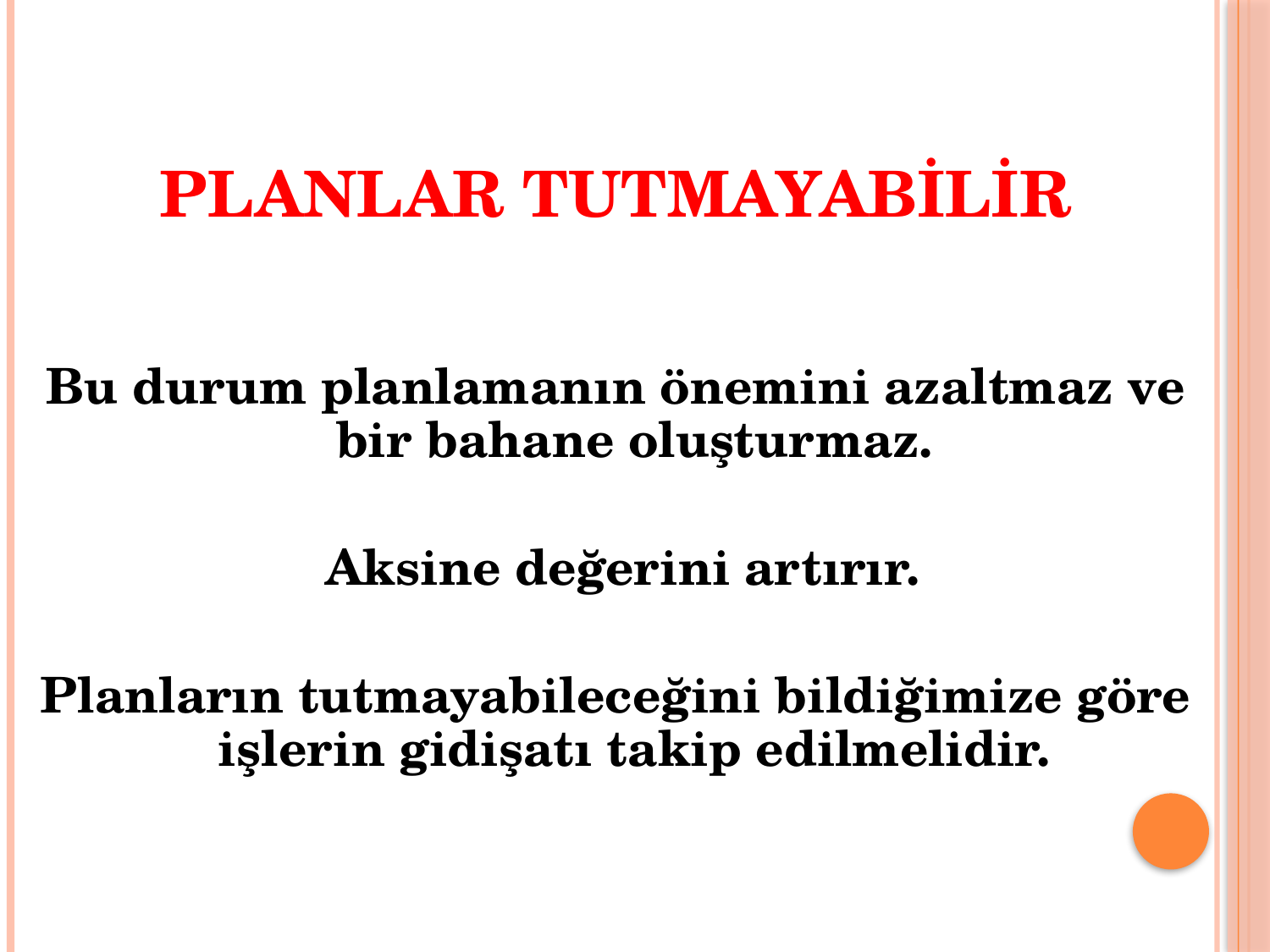

#
PLANLAR TUTMAYABİLİR

Bu durum planlamanın önemini azaltmaz ve bir bahane oluşturmaz.

 Aksine değerini artırır.

Planların tutmayabileceğini bildiğimize göre işlerin gidişatı takip edilmelidir.